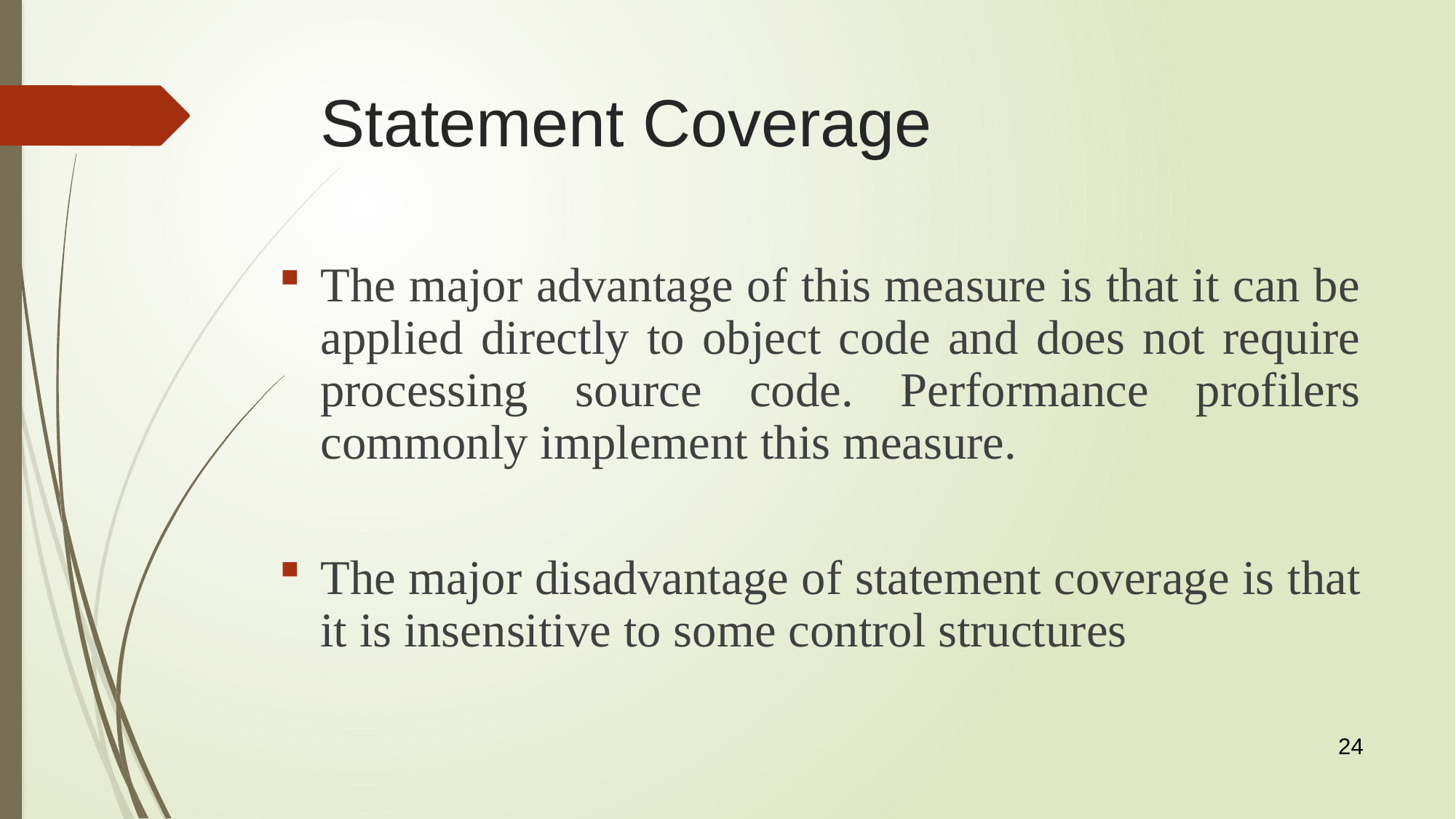

# Statement Coverage
The major advantage of this measure is that it can be applied directly to object code and does not require processing source code. Performance profilers commonly implement this measure.

The major disadvantage of statement coverage is that it is insensitive to some control structures

24